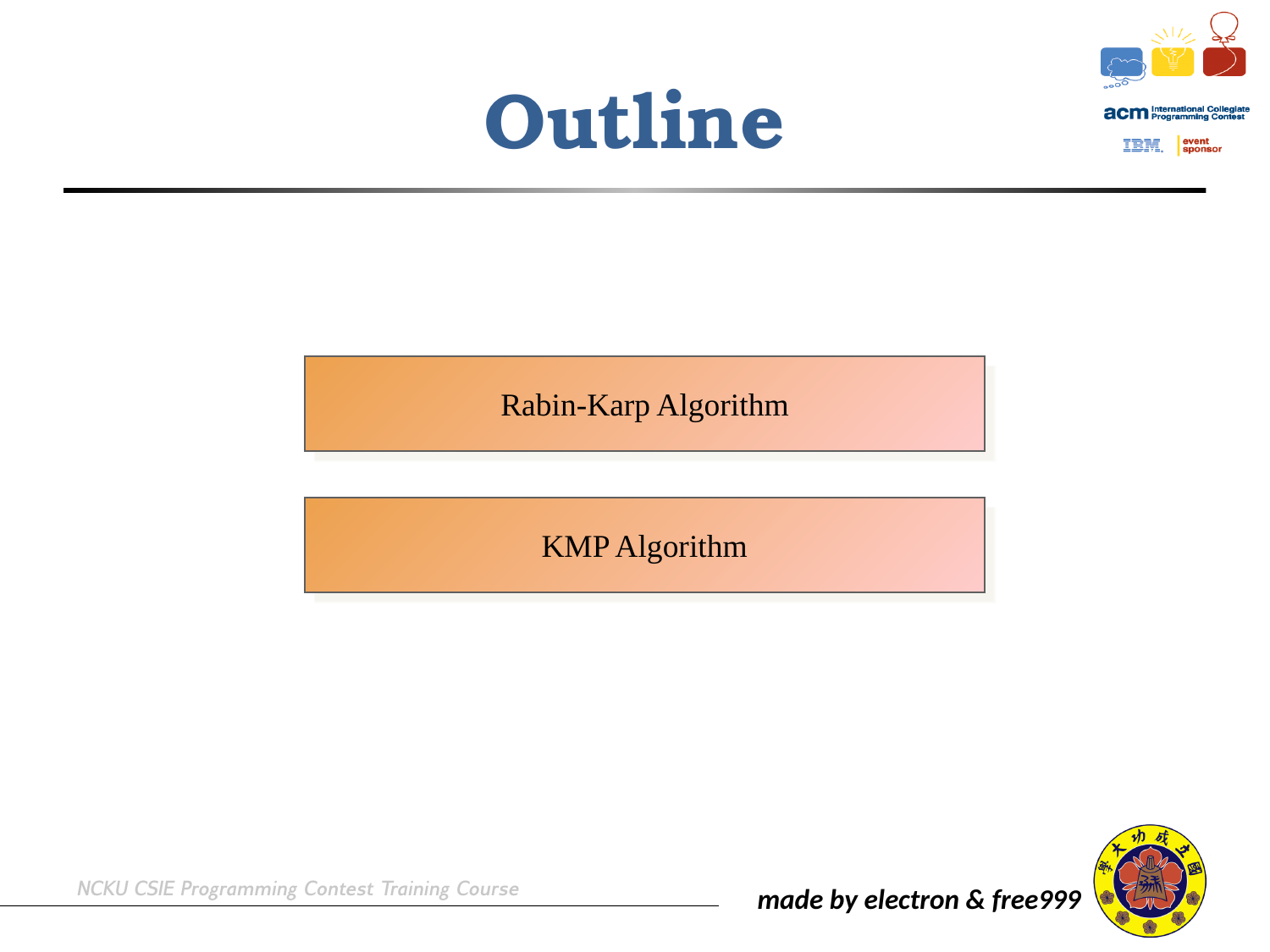

# Outline
Rabin-Karp Algorithm
KMP Algorithm
NCKU CSIE Programming Contest Training Course